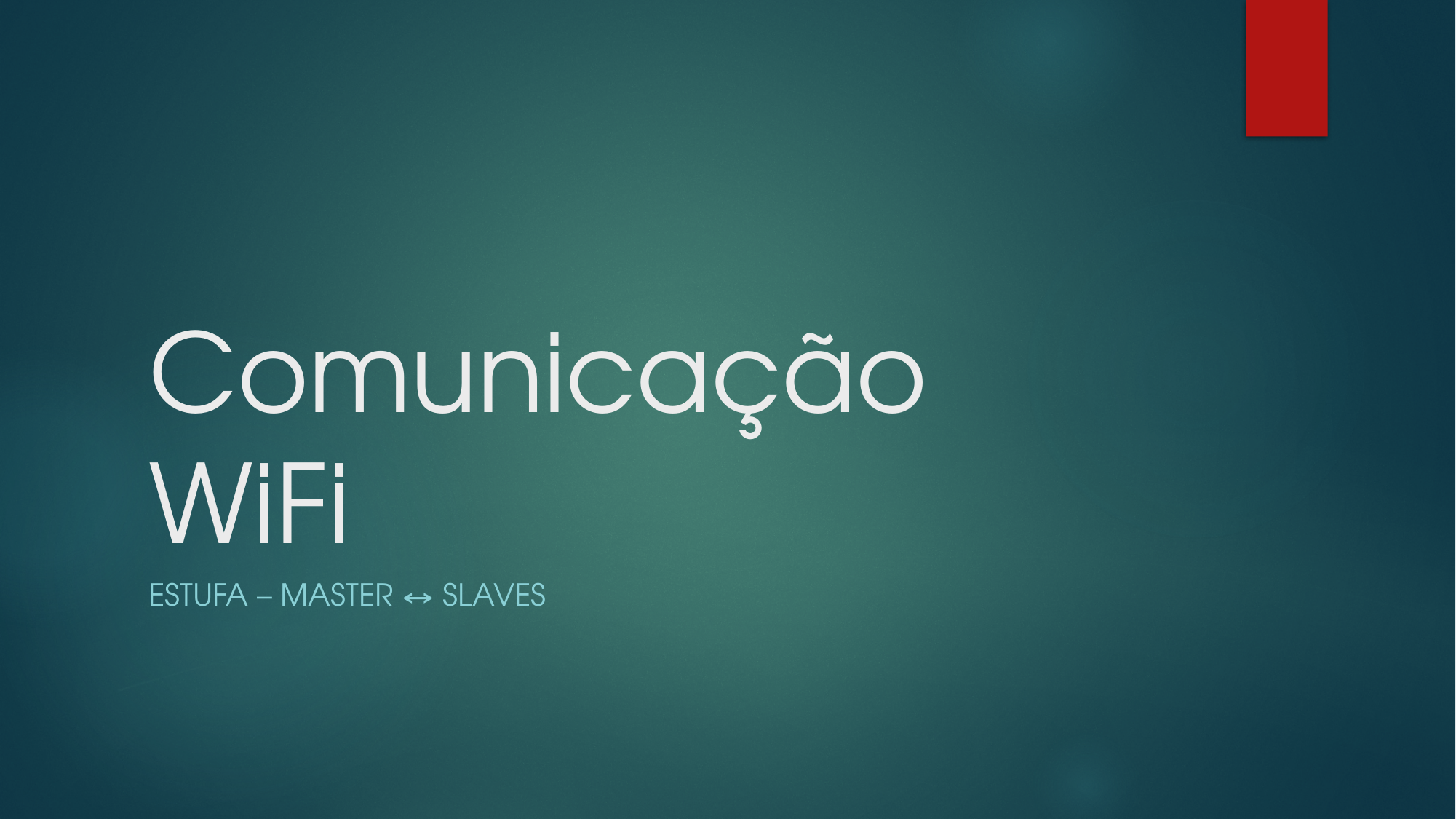

# Comunicação WiFi
Estufa – MASTER ↔ SLAves